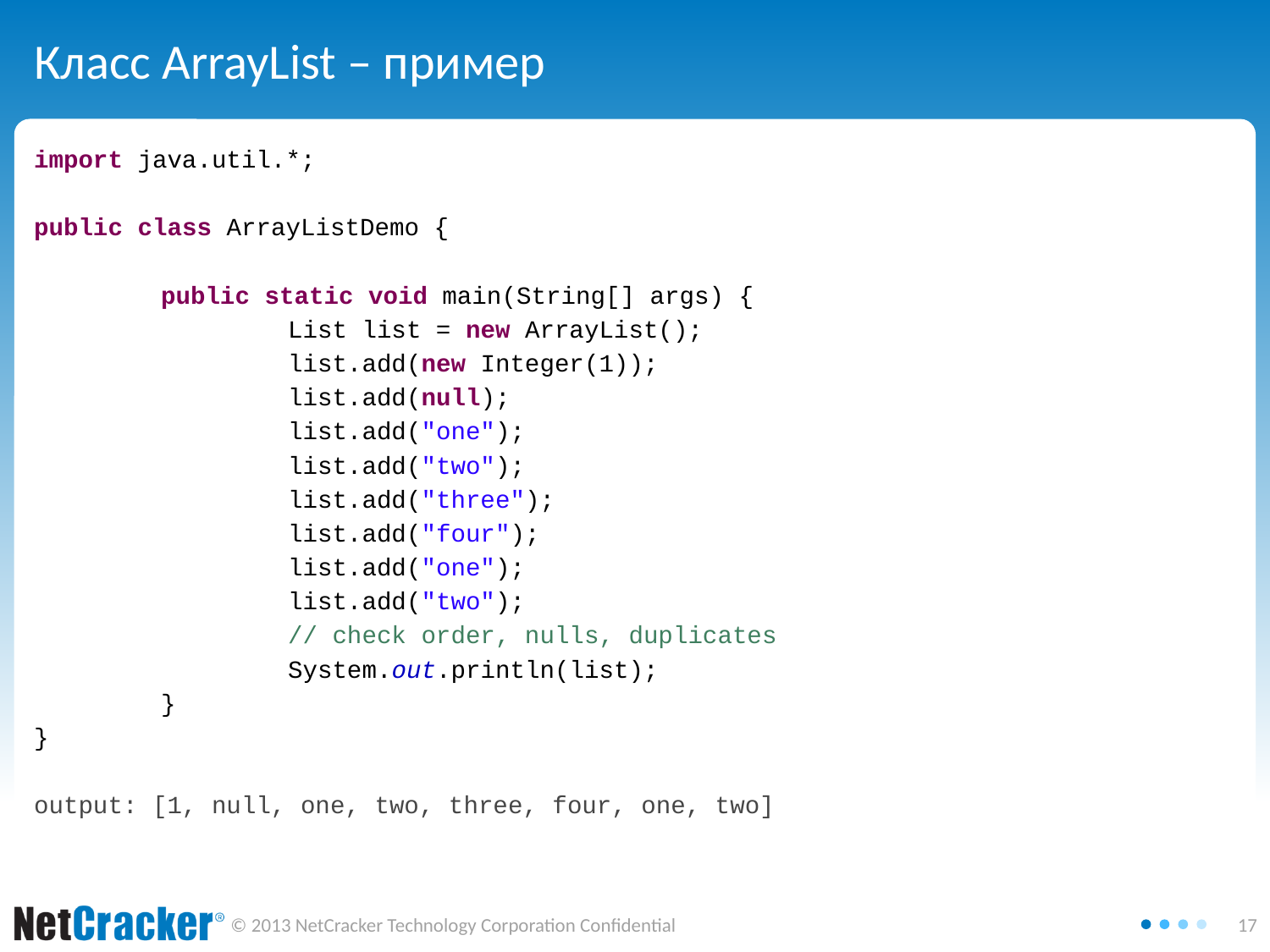

# Класс ArrayList – пример
import java.util.*;

public class ArrayListDemo {

	public static void main(String[] args) {
		List list = new ArrayList();
		list.add(new Integer(1));
		list.add(null);
		list.add("one");
		list.add("two");
		list.add("three");
		list.add("four");
		list.add("one");
		list.add("two");
		// check order, nulls, duplicates
		System.out.println(list);
	}
}

output: [1, null, one, two, three, four, one, two]